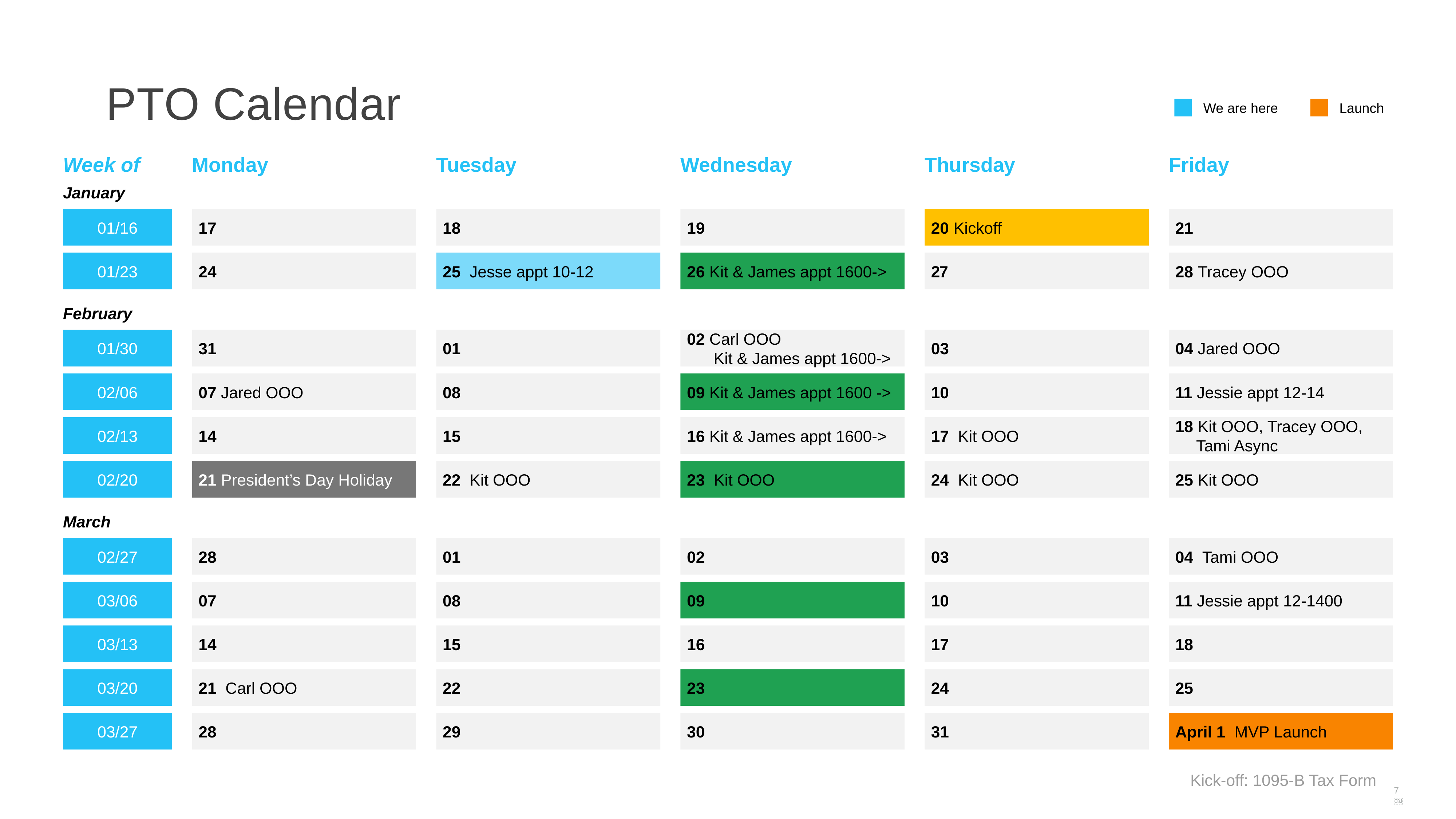

PTO Calendar

We are here
Launch
Week of
Wednesday
Thursday
Monday
Tuesday
Friday
January
01/16
17
18
19
20 Kickoff
21
01/23
24
25  Jesse appt 10-12
26 Kit & James appt 1600->
27
28 Tracey OOO
February
01/30
31
01
02 Carl OOO
      Kit & James appt 1600->
03
04 Jared OOO
02/06
07 Jared OOO
08
09 Kit & James appt 1600 ->
10
11 Jessie appt 12-14
02/13
14
15
16 Kit & James appt 1600->
17  Kit OOO
18 Kit OOO, Tracey OOO, Tami Async
02/20
21 President’s Day Holiday
22  Kit OOO
23  Kit OOO
24  Kit OOO
25 Kit OOO
March
02/27
28
01
02
03
04  Tami OOO
03/06
07
08
09
10
11 Jessie appt 12-1400
03/13
14
15
16
17
18
03/20
21  Carl OOO
22
23
24
25
03/27
28
29
30
31
April 1  MVP Launch
Kick-off: 1095-B Tax Form
7￼